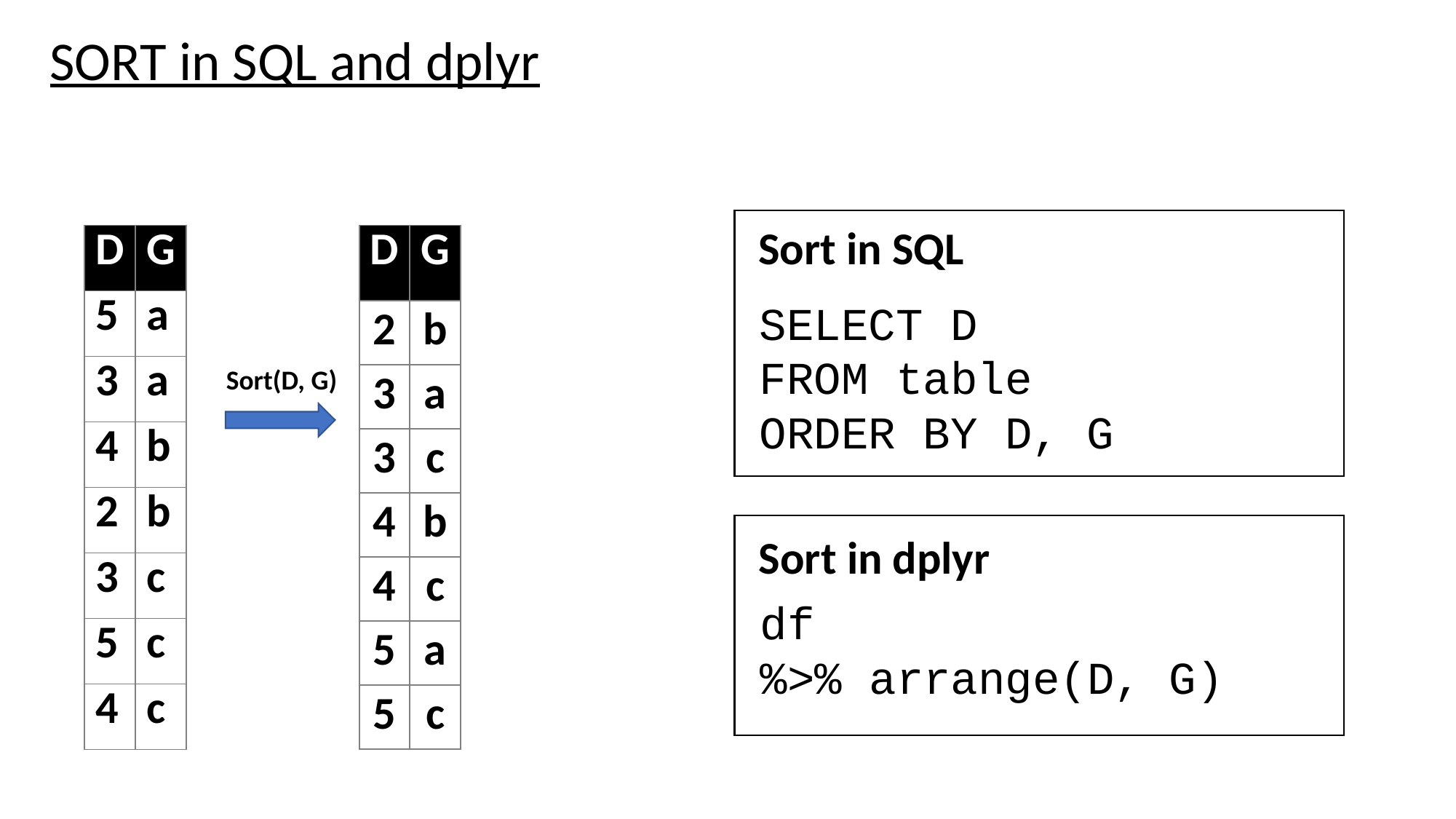

SORT in SQL and dplyr

Sort in SQL
| D | G |
| --- | --- |
| 5 | a |
| 3 | a |
| 4 | b |
| 2 | b |
| 3 | c |
| 5 | c |
| 4 | c |
| D | G |
| --- | --- |
| 2 | b |
| 3 | a |
| 3 | c |
| 4 | b |
| 4 | c |
| 5 | a |
| 5 | c |
SELECT D
FROM table
ORDER BY D, G
Sort(D, G)

Sort in dplyr
df
%>% arrange(D, G)